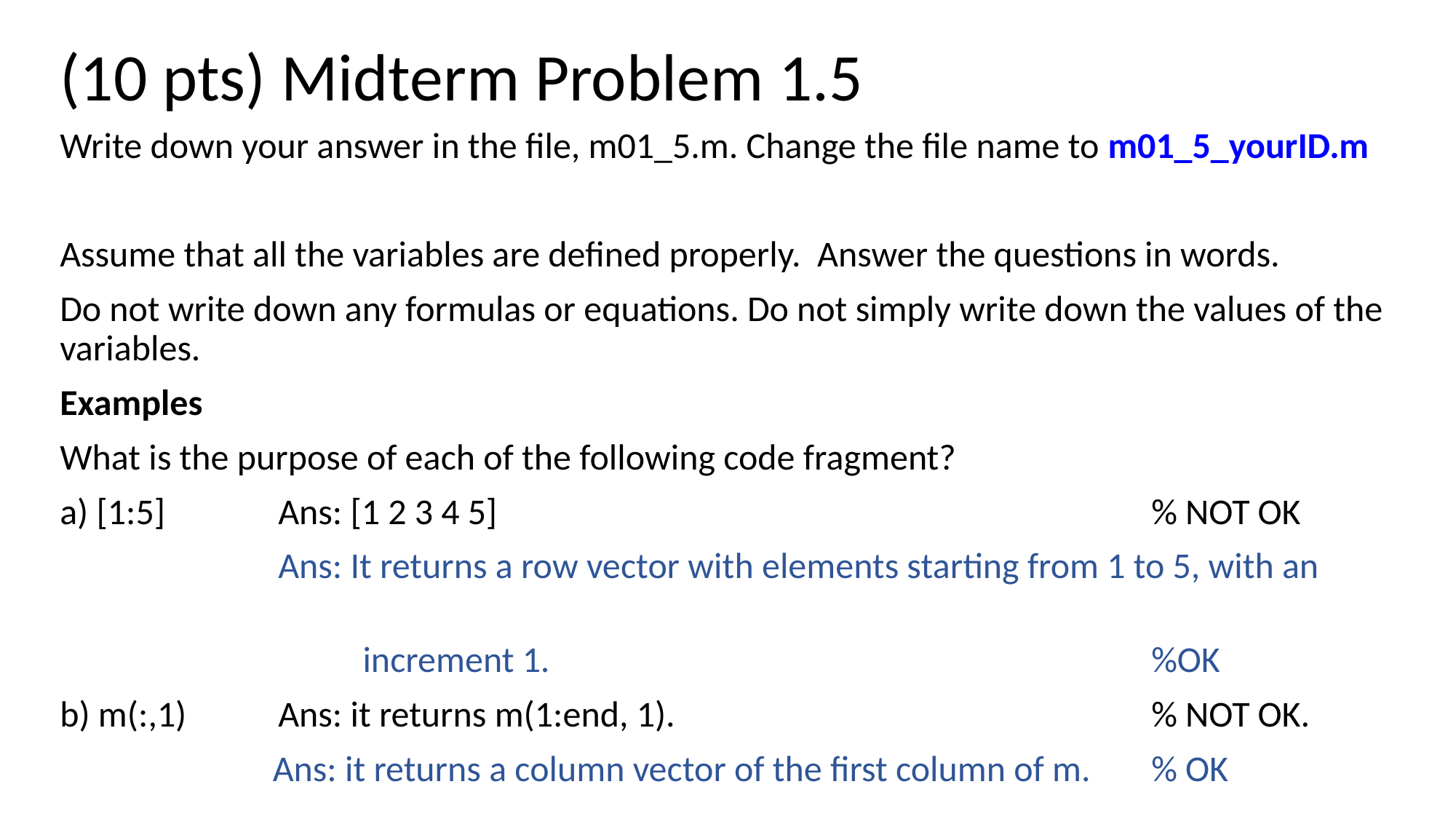

# (10 pts) Midterm Problem 1.5
Write down your answer in the file, m01_5.m. Change the file name to m01_5_yourID.m

Assume that all the variables are defined properly.  Answer the questions in words.
Do not write down any formulas or equations. Do not simply write down the values of the variables.
Examples
What is the purpose of each of the following code fragment?
a) [1:5]		Ans: [1 2 3 4 5]						% NOT OK
		Ans: It returns a row vector with elements starting from 1 to 5, with an
                                     increment 1. 						%OK
b) m(:,1)	Ans: it returns m(1:end, 1).  					% NOT OK.
                          Ans: it returns a column vector of the first column of m.  	% OK